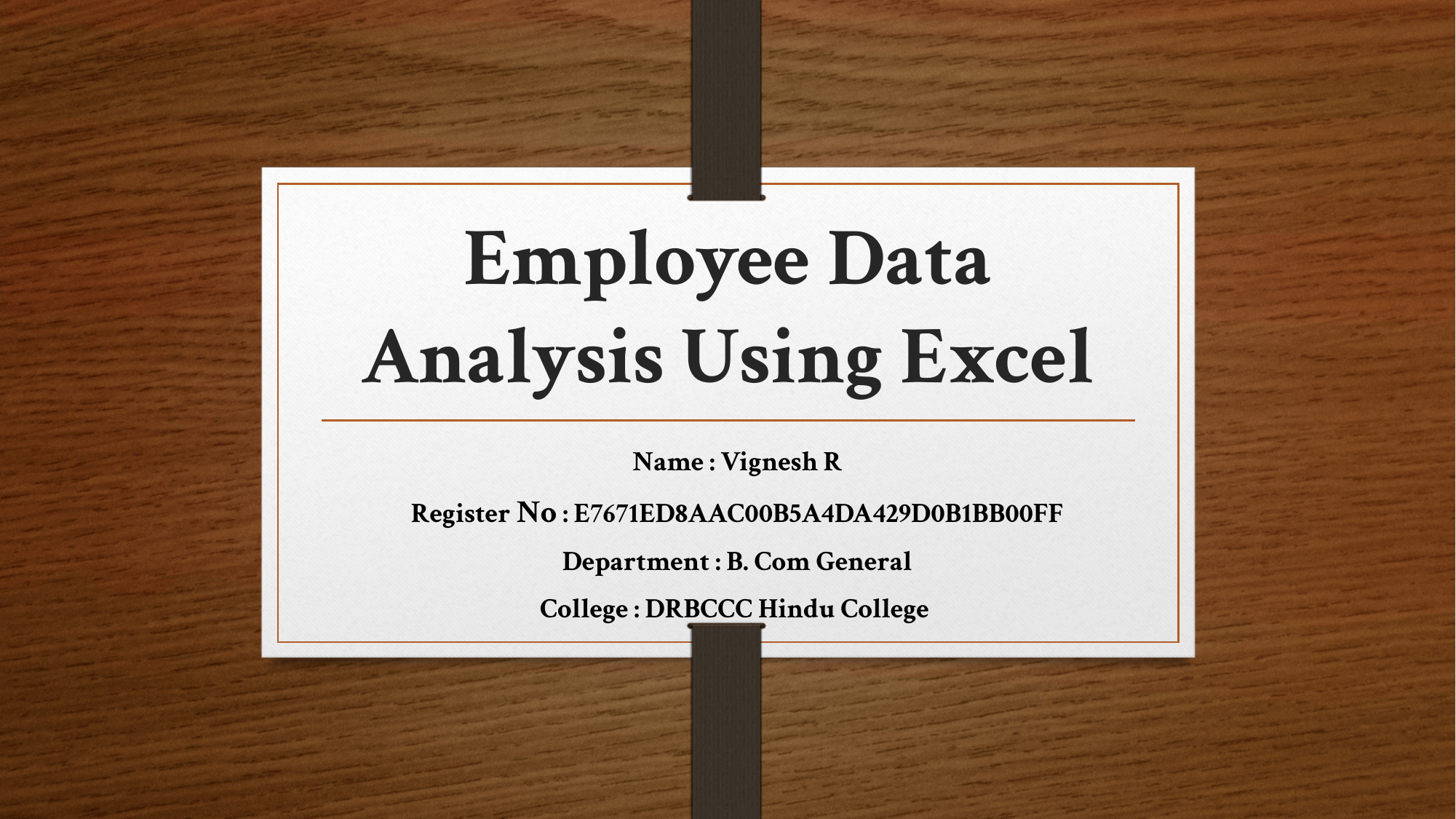

# Employee Data Analysis Using Excel
Name : Vignesh R
Register No : E7671ED8AAC00B5A4DA429D0B1BB00FF
Department : B. Com General
College : DRBCCC Hindu College